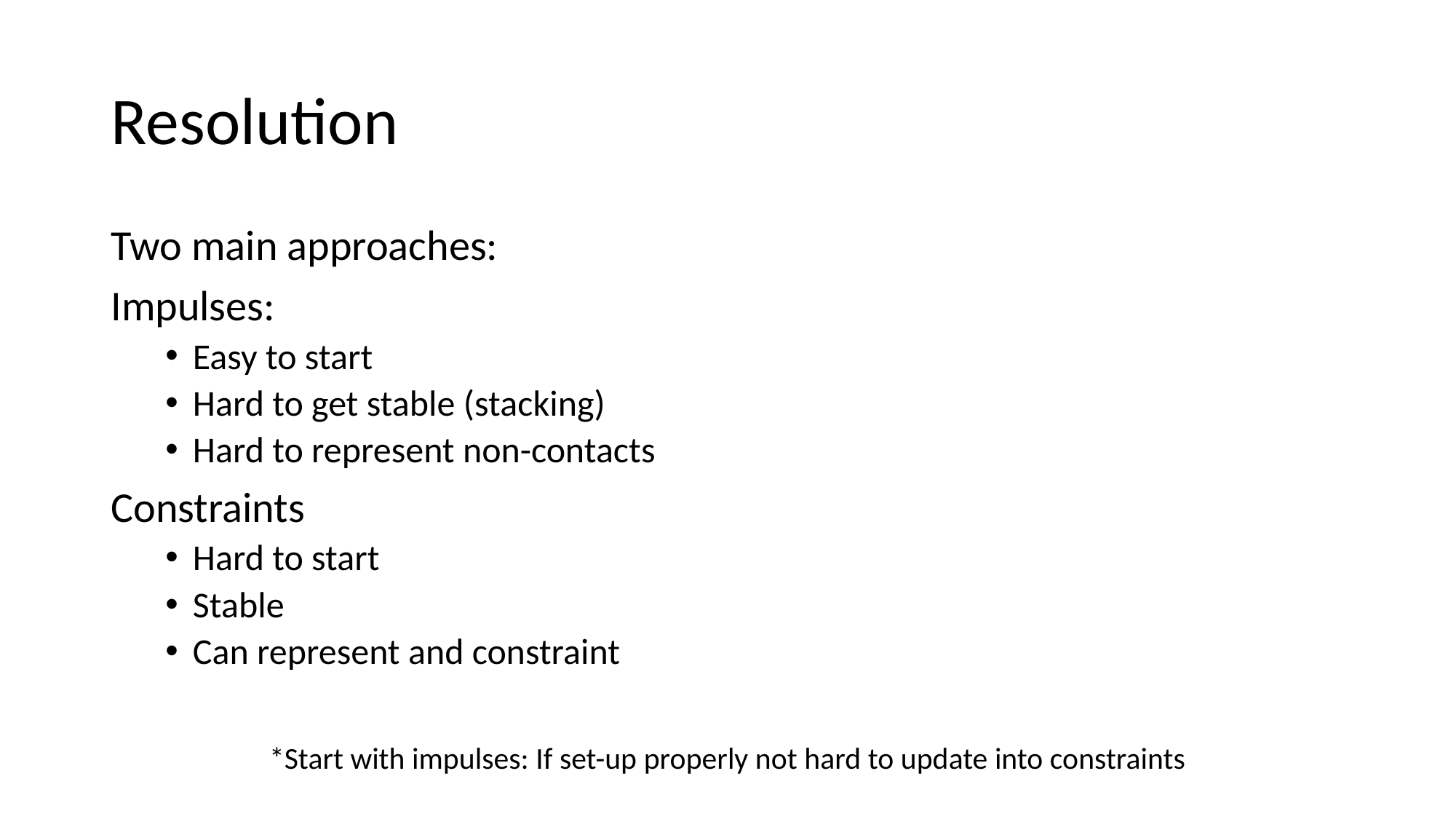

# Resolution
Two main approaches:
Impulses:
Easy to start
Hard to get stable (stacking)
Hard to represent non-contacts
Constraints
Hard to start
Stable
Can represent and constraint
*Start with impulses: If set-up properly not hard to update into constraints